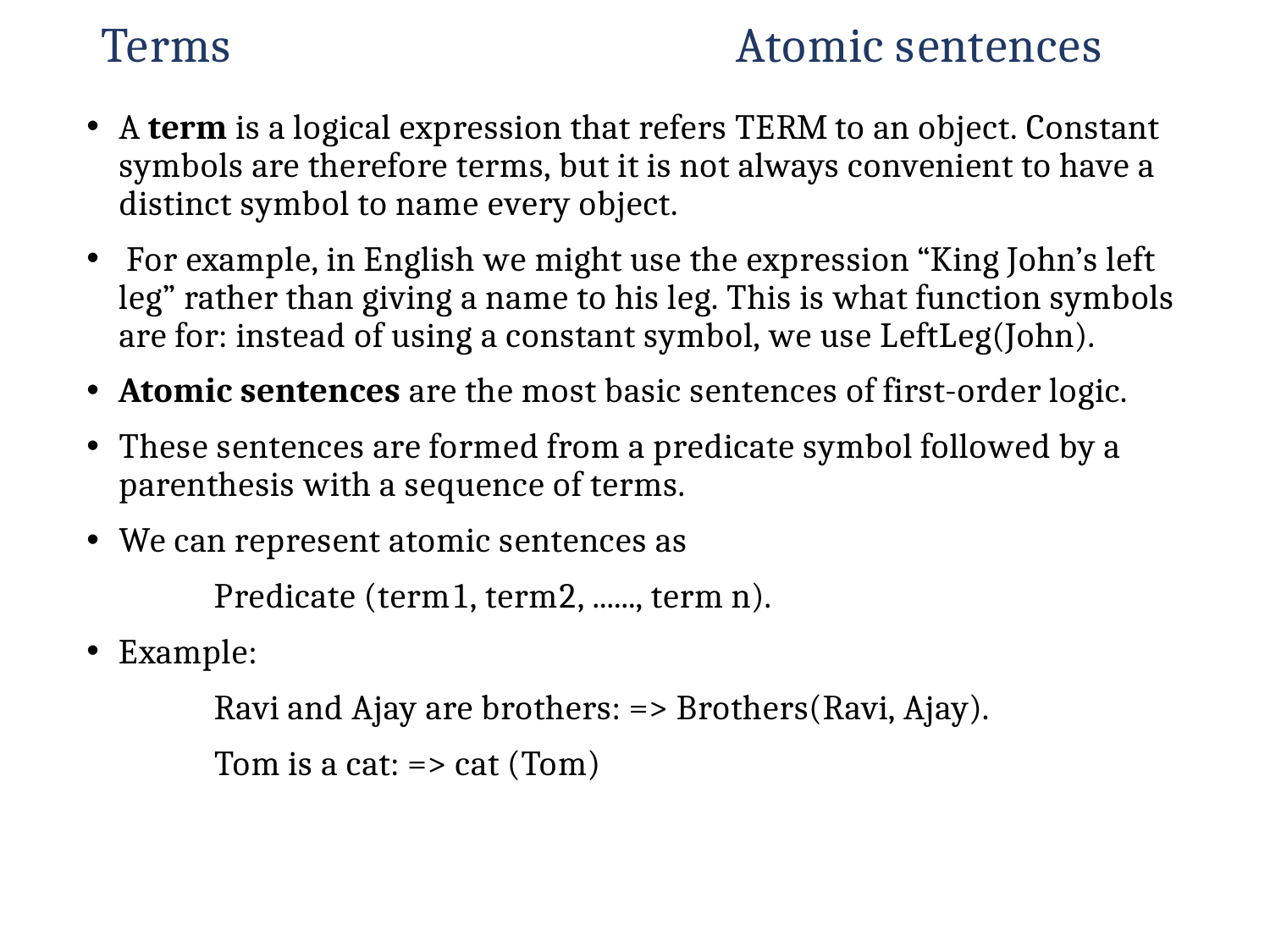

# Terms				Atomic sentences
A term is a logical expression that refers TERM to an object. Constant symbols are therefore terms, but it is not always convenient to have a distinct symbol to name every object.
 For example, in English we might use the expression “King John’s left leg” rather than giving a name to his leg. This is what function symbols are for: instead of using a constant symbol, we use LeftLeg(John).
Atomic sentences are the most basic sentences of first-order logic.
These sentences are formed from a predicate symbol followed by a parenthesis with a sequence of terms.
We can represent atomic sentences as
	Predicate (term1, term2, ......, term n).
Example:
	Ravi and Ajay are brothers: => Brothers(Ravi, Ajay).
	Tom is a cat: => cat (Tom)
72